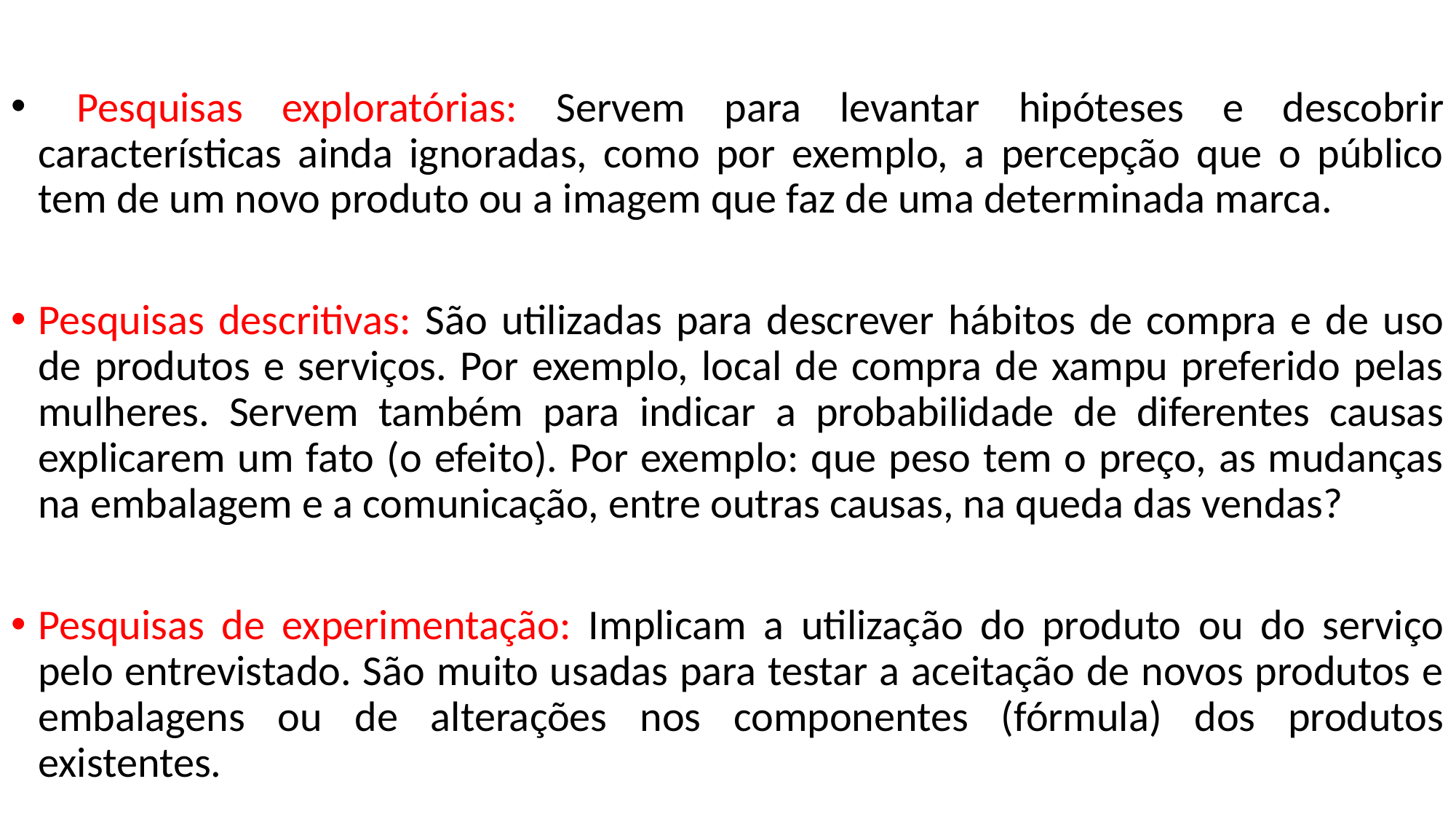

Pesquisas exploratórias: Servem para levantar hipóteses e descobrir características ainda ignoradas, como por exemplo, a percepção que o público tem de um novo produto ou a imagem que faz de uma determinada marca.

Pesquisas descritivas: São utilizadas para descrever hábitos de compra e de uso de produtos e serviços. Por exemplo, local de compra de xampu preferido pelas mulheres. Servem também para indicar a probabilidade de diferentes causas explicarem um fato (o efeito). Por exemplo: que peso tem o preço, as mudanças na embalagem e a comunicação, entre outras causas, na queda das vendas?

Pesquisas de experimentação: Implicam a utilização do produto ou do serviço pelo entrevistado. São muito usadas para testar a aceitação de novos produtos e embalagens ou de alterações nos componentes (fórmula) dos produtos existentes.